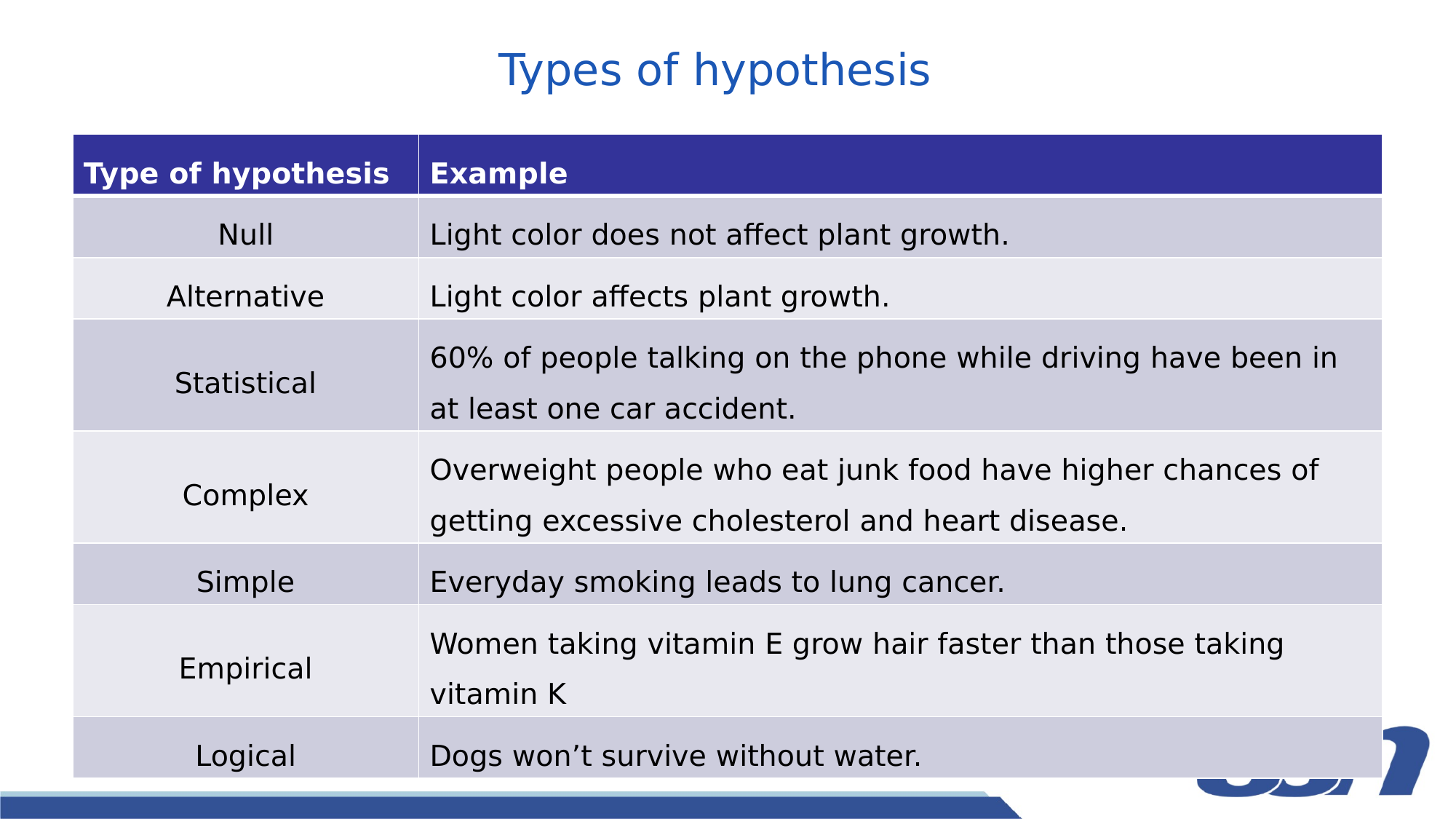

# Types of hypothesis
| Type of hypothesis | Example |
| --- | --- |
| Null | Light color does not affect plant growth. |
| Alternative | Light color affects plant growth. |
| Statistical | 60% of people talking on the phone while driving have been in at least one car accident. |
| Complex | Overweight people who eat junk food have higher chances of getting excessive cholesterol and heart disease. |
| Simple | Everyday smoking leads to lung cancer. |
| Empirical | Women taking vitamin E grow hair faster than those taking vitamin K |
| Logical | Dogs won’t survive without water. |